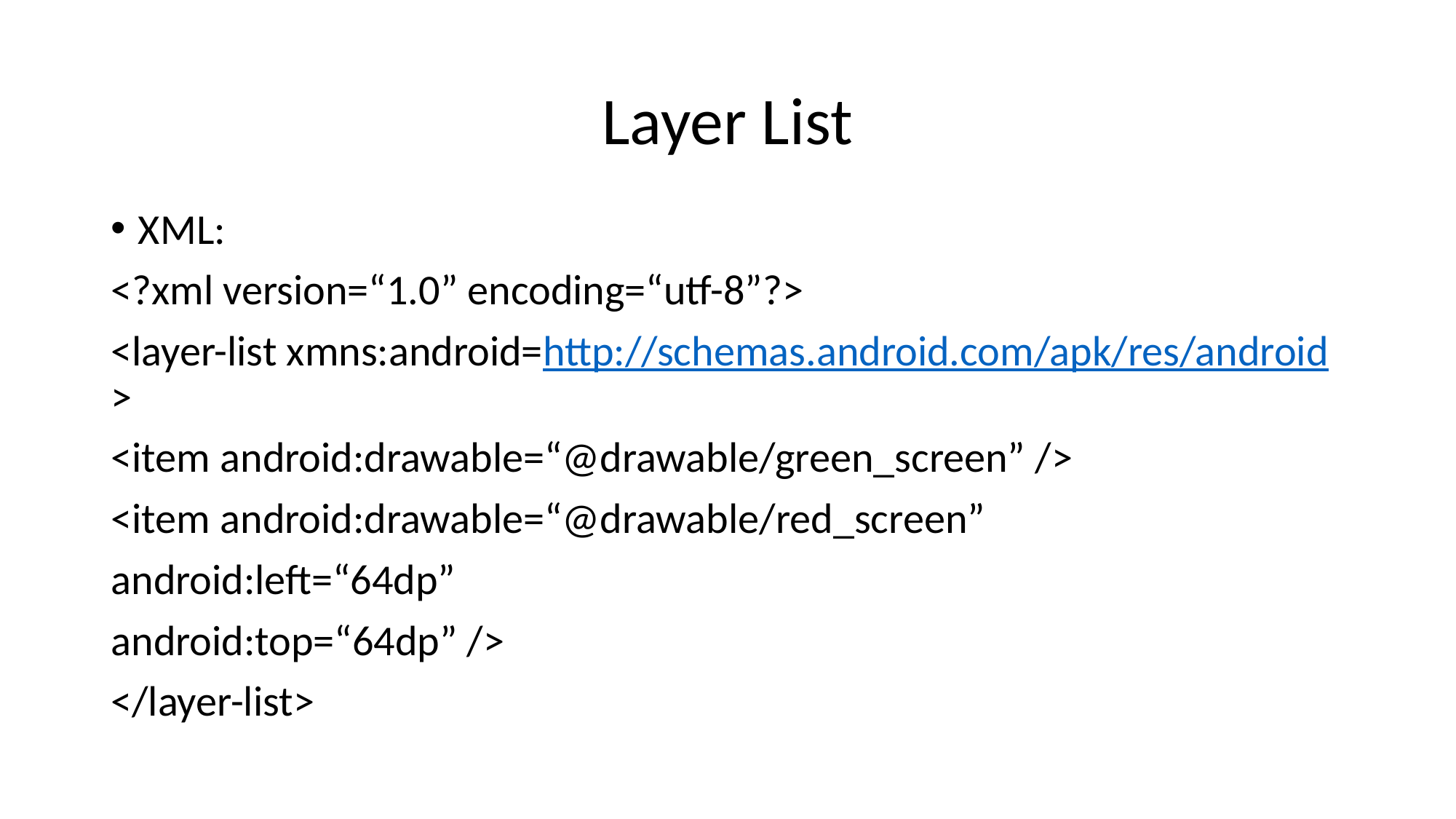

# Layer List
XML:
<?xml version=“1.0” encoding=“utf-8”?>
<layer-list xmns:android=http://schemas.android.com/apk/res/android>
<item android:drawable=“@drawable/green_screen” />
<item android:drawable=“@drawable/red_screen”
android:left=“64dp”
android:top=“64dp” />
</layer-list>